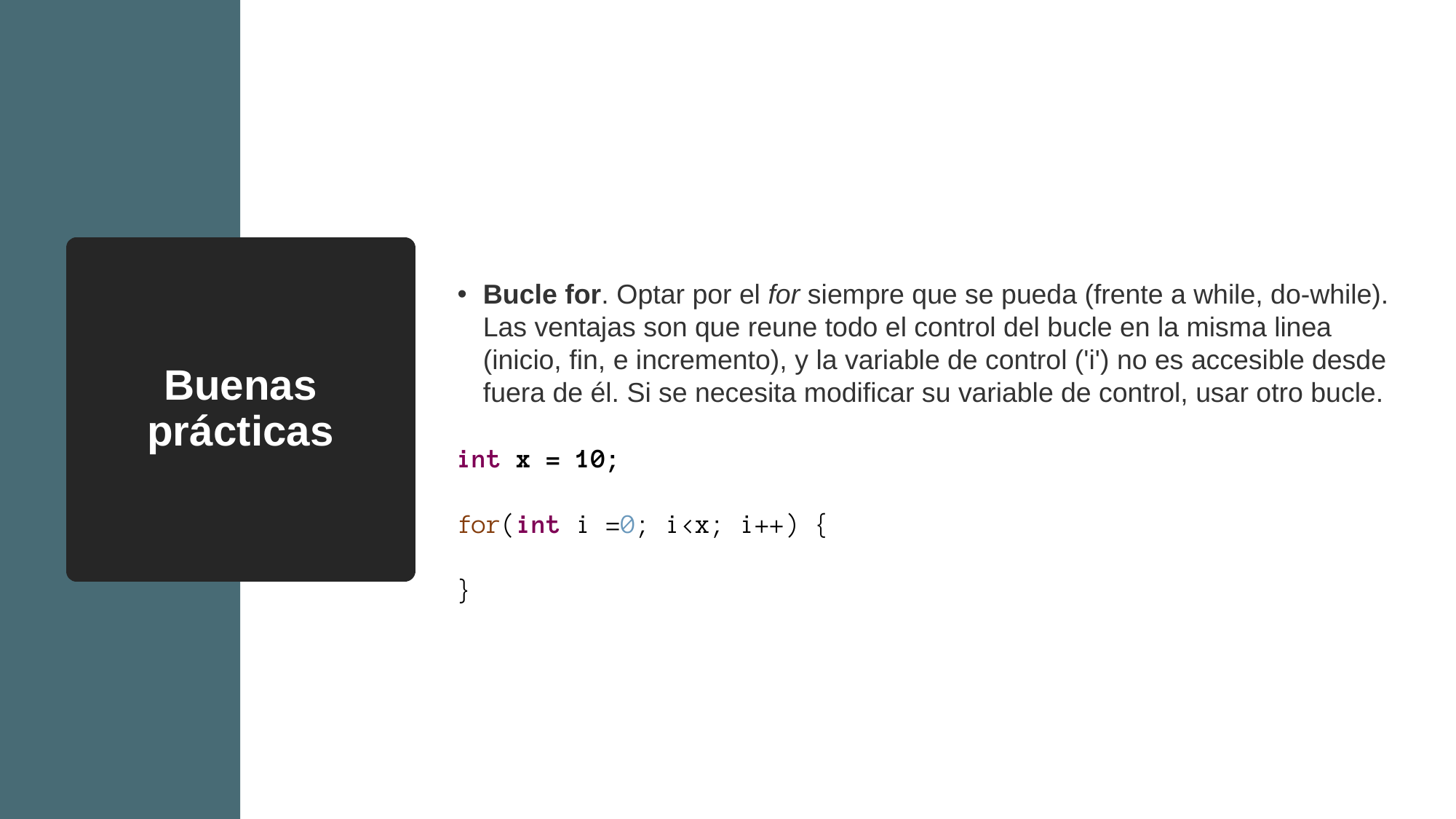

Buenas prácticas
Bucle for. Optar por el for siempre que se pueda (frente a while, do-while). Las ventajas son que reune todo el control del bucle en la misma linea (inicio, fin, e incremento), y la variable de control ('i') no es accesible desde fuera de él. Si se necesita modificar su variable de control, usar otro bucle.

int x = 10;

for(int i =0; i<x; i++) {

}